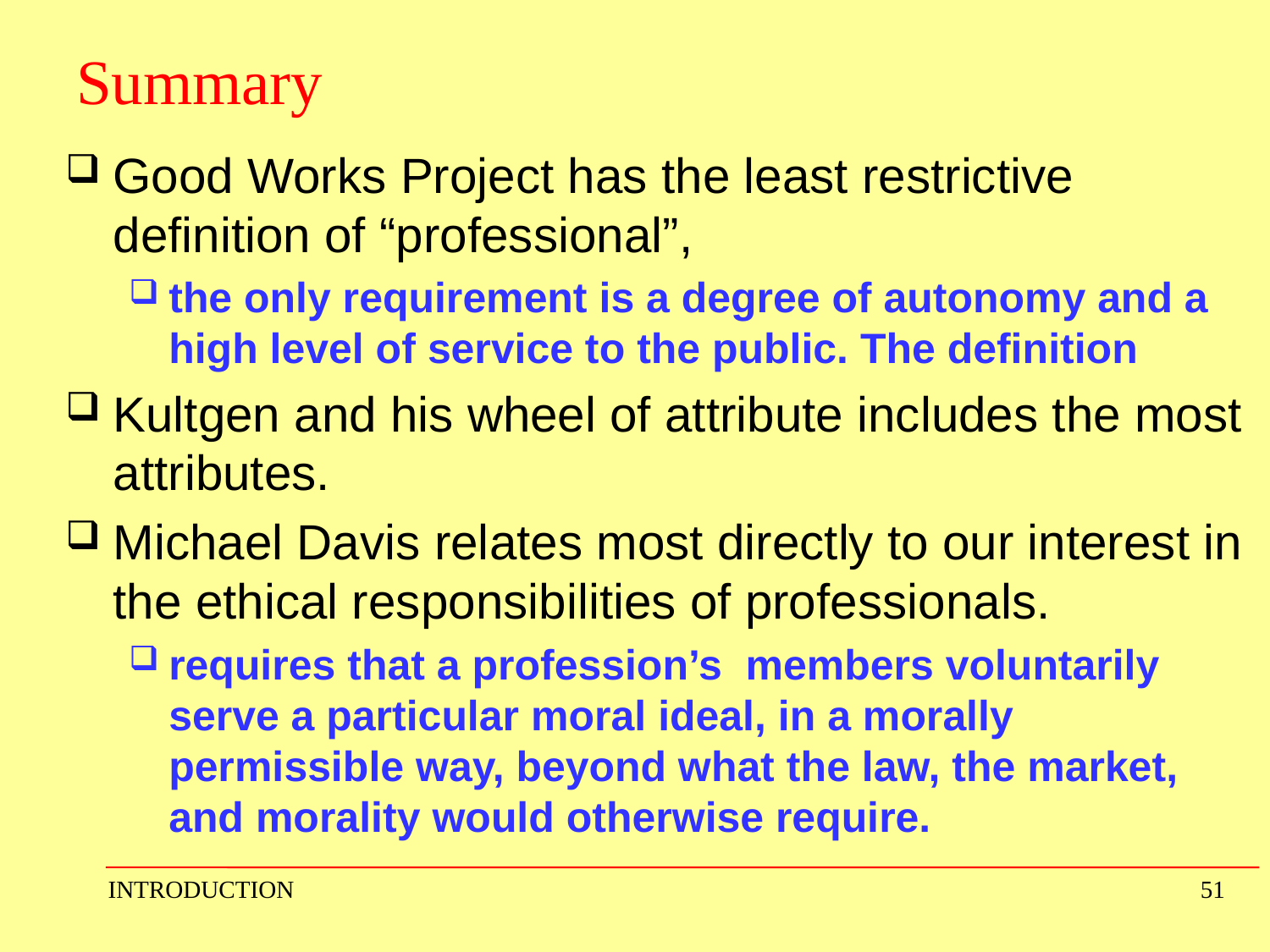

# Summary
Good Works Project has the least restrictive definition of “professional”,
the only requirement is a degree of autonomy and a high level of service to the public. The definition
Kultgen and his wheel of attribute includes the most attributes.
Michael Davis relates most directly to our interest in the ethical responsibilities of professionals.
requires that a profession’s  members voluntarily serve a particular moral ideal, in a morally permissible way, beyond what the law, the market, and morality would otherwise require.
INTRODUCTION
51